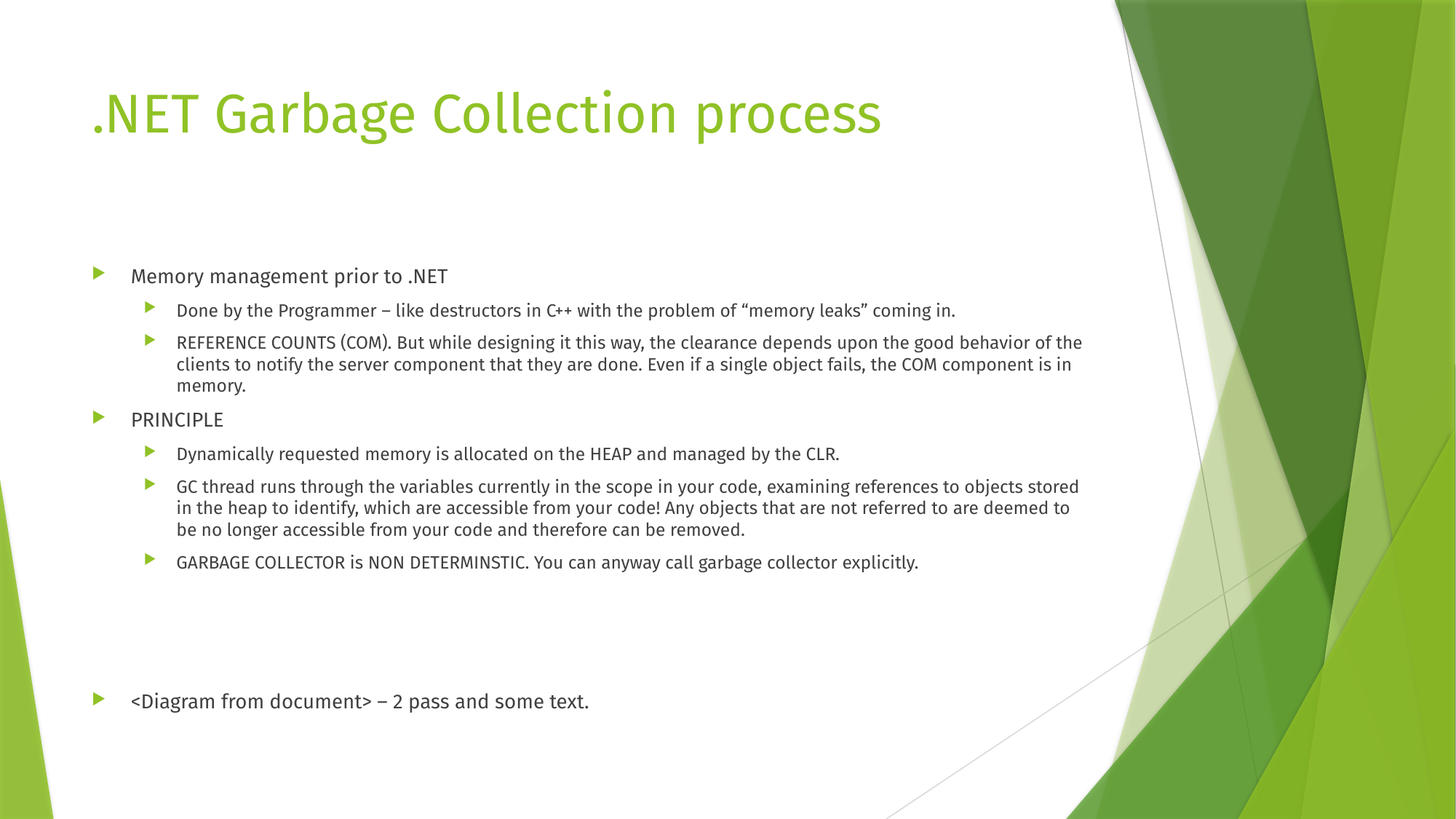

# .NET Garbage Collection process
Memory management prior to .NET
Done by the Programmer – like destructors in C++ with the problem of “memory leaks” coming in.
REFERENCE COUNTS (COM). But while designing it this way, the clearance depends upon the good behavior of the clients to notify the server component that they are done. Even if a single object fails, the COM component is in memory.
PRINCIPLE
Dynamically requested memory is allocated on the HEAP and managed by the CLR.
GC thread runs through the variables currently in the scope in your code, examining references to objects stored in the heap to identify, which are accessible from your code! Any objects that are not referred to are deemed to be no longer accessible from your code and therefore can be removed.
GARBAGE COLLECTOR is NON DETERMINSTIC. You can anyway call garbage collector explicitly.

<Diagram from document> – 2 pass and some text.